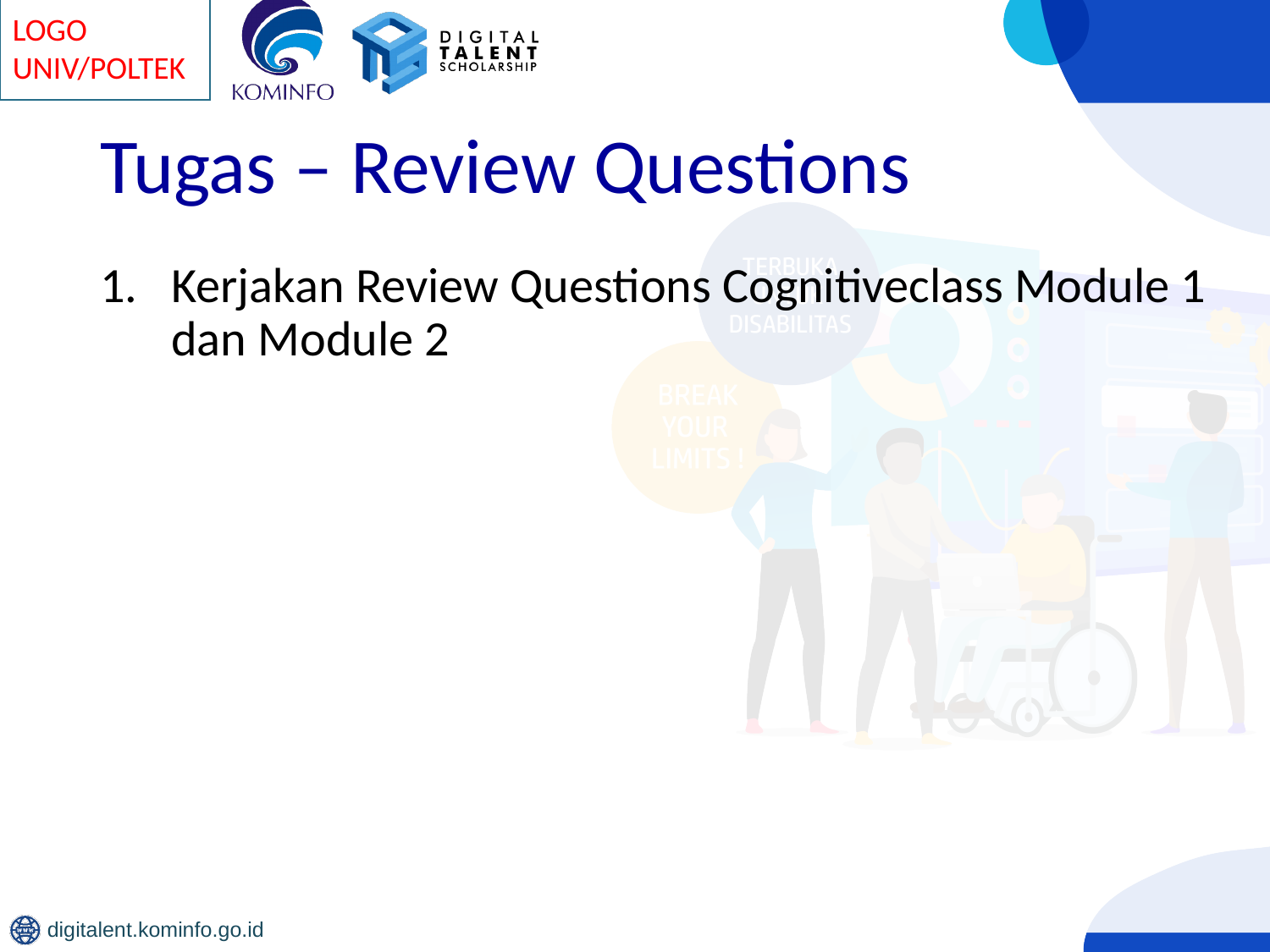

# Tugas – Review Questions
Kerjakan Review Questions Cognitiveclass Module 1 dan Module 2